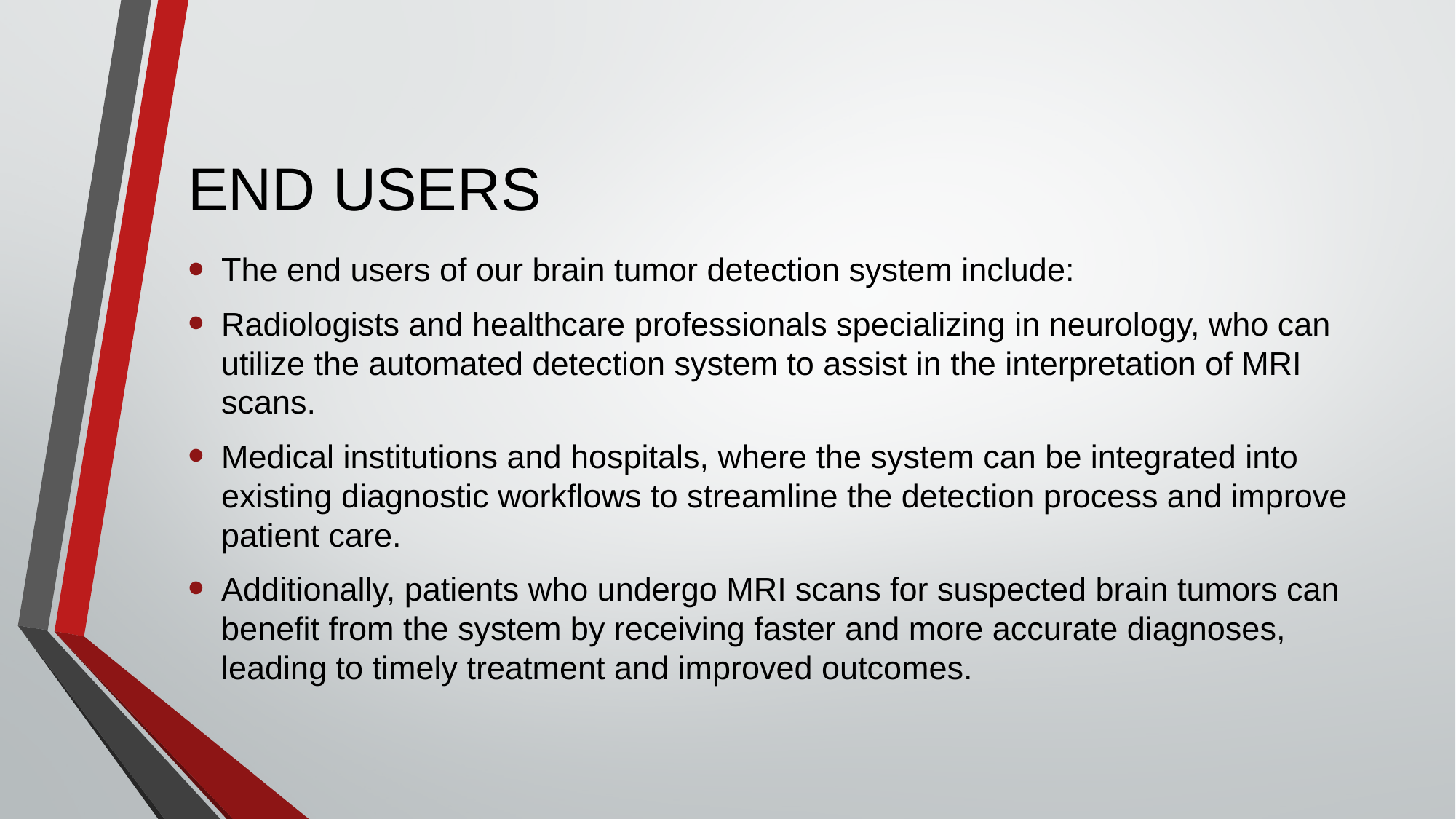

# END USERS
The end users of our brain tumor detection system include:
Radiologists and healthcare professionals specializing in neurology, who can utilize the automated detection system to assist in the interpretation of MRI scans.
Medical institutions and hospitals, where the system can be integrated into existing diagnostic workflows to streamline the detection process and improve patient care.
Additionally, patients who undergo MRI scans for suspected brain tumors can benefit from the system by receiving faster and more accurate diagnoses, leading to timely treatment and improved outcomes.